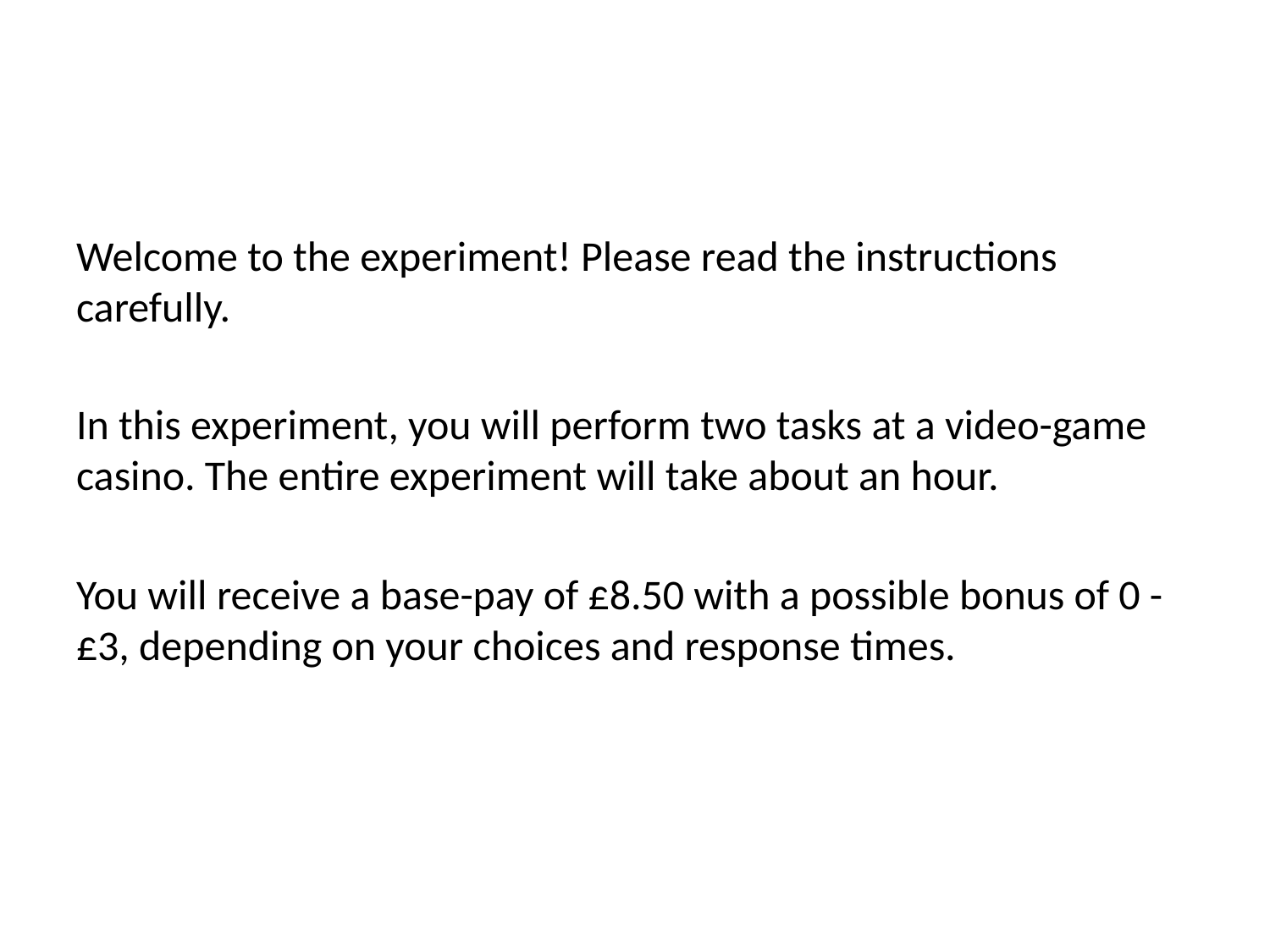

Welcome to the experiment! Please read the instructions carefully.

In this experiment, you will perform two tasks at a video-game casino. The entire experiment will take about an hour.

You will receive a base-pay of £8.50 with a possible bonus of 0 - £3, depending on your choices and response times.